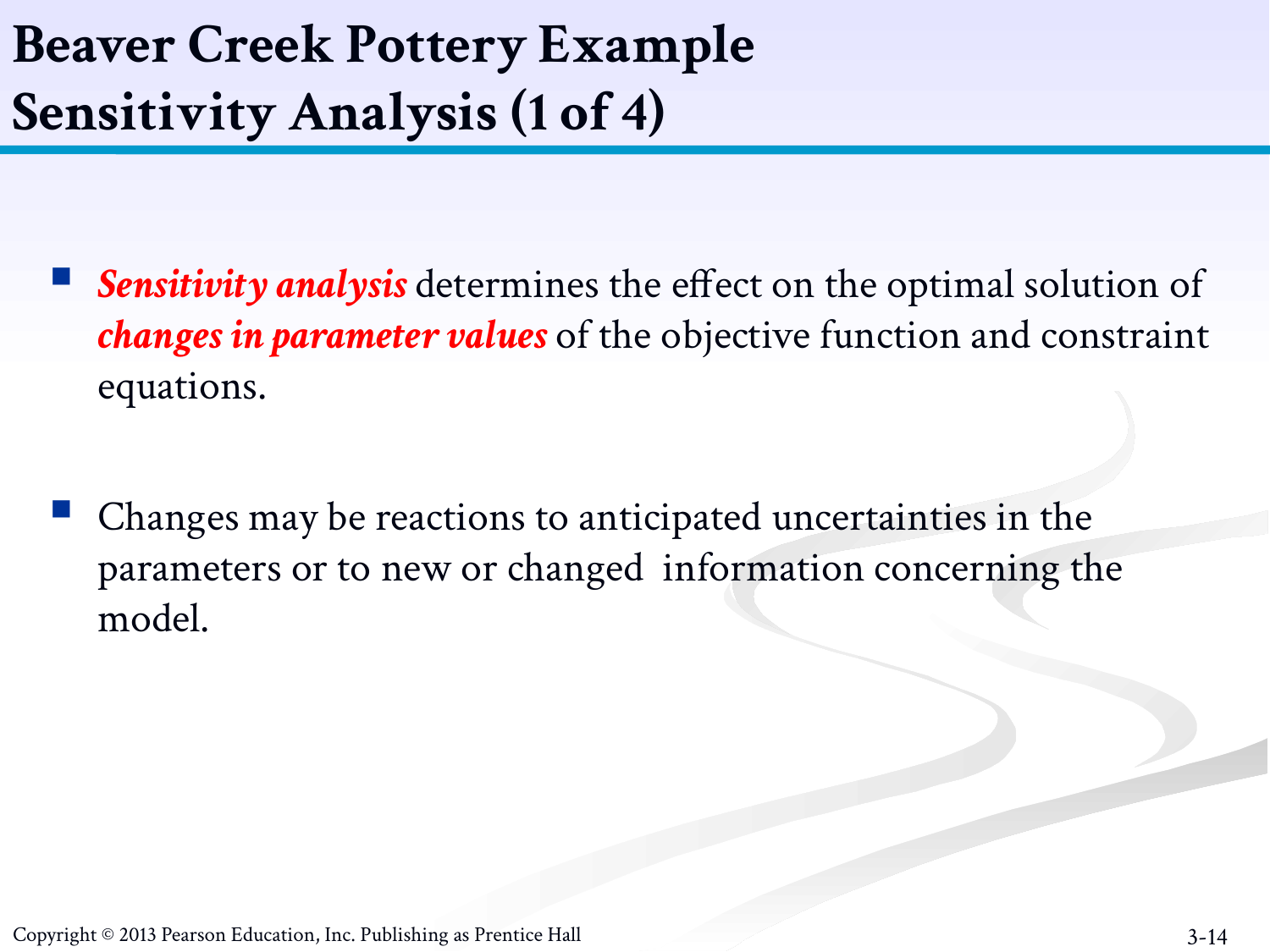

Beaver Creek Pottery Example
Sensitivity Analysis (1 of 4)

Sensitivity analysis determines the effect on the optimal solution of changes in parameter values of the objective function and constraint equations.

Changes may be reactions to anticipated uncertainties in the parameters or to new or changed  information concerning the model.
Copyright © 2013 Pearson Education, Inc. Publishing as Prentice Hall